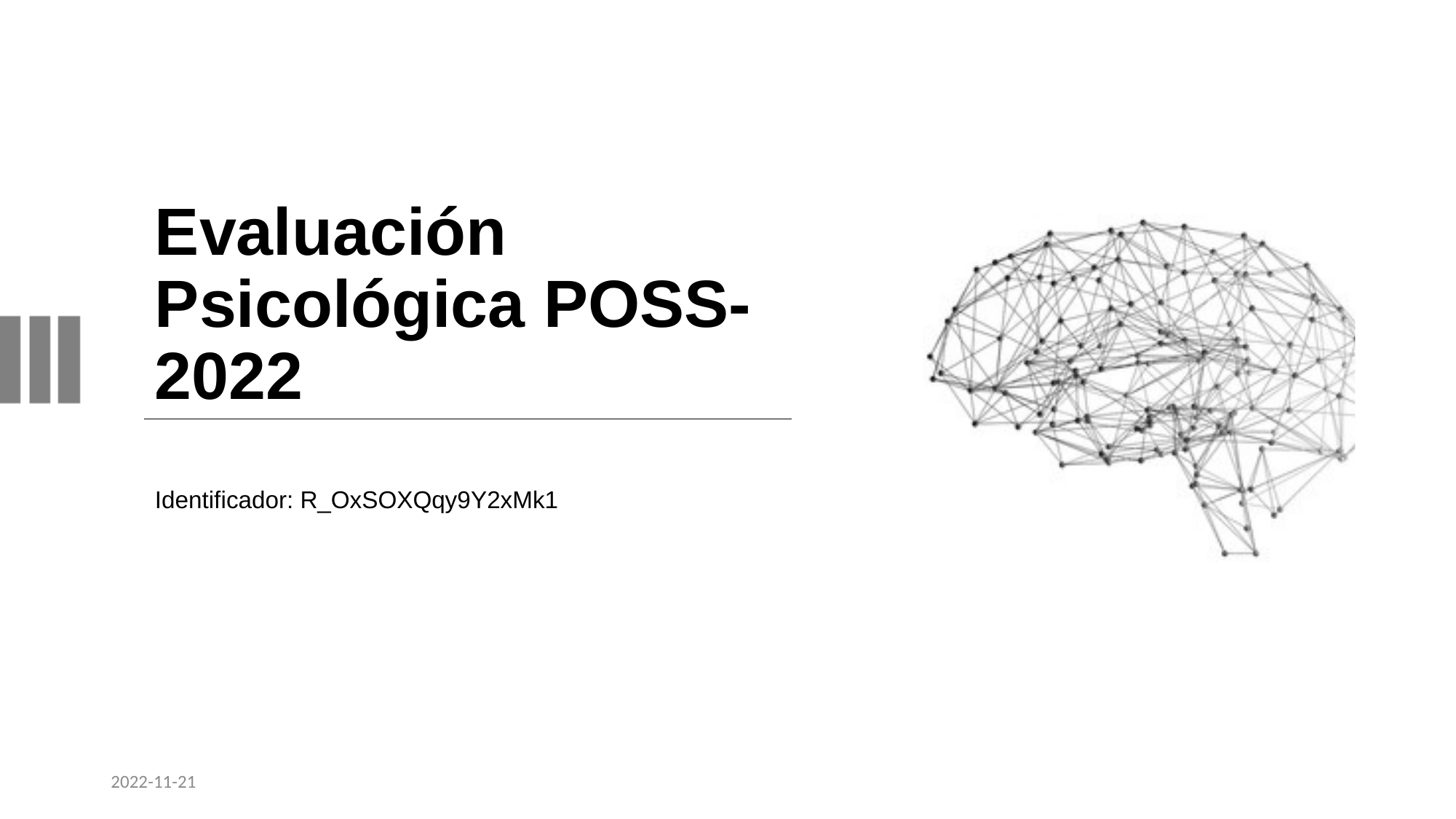

# Evaluación Psicológica POSS-2022
Identificador: R_OxSOXQqy9Y2xMk1
2022-11-21